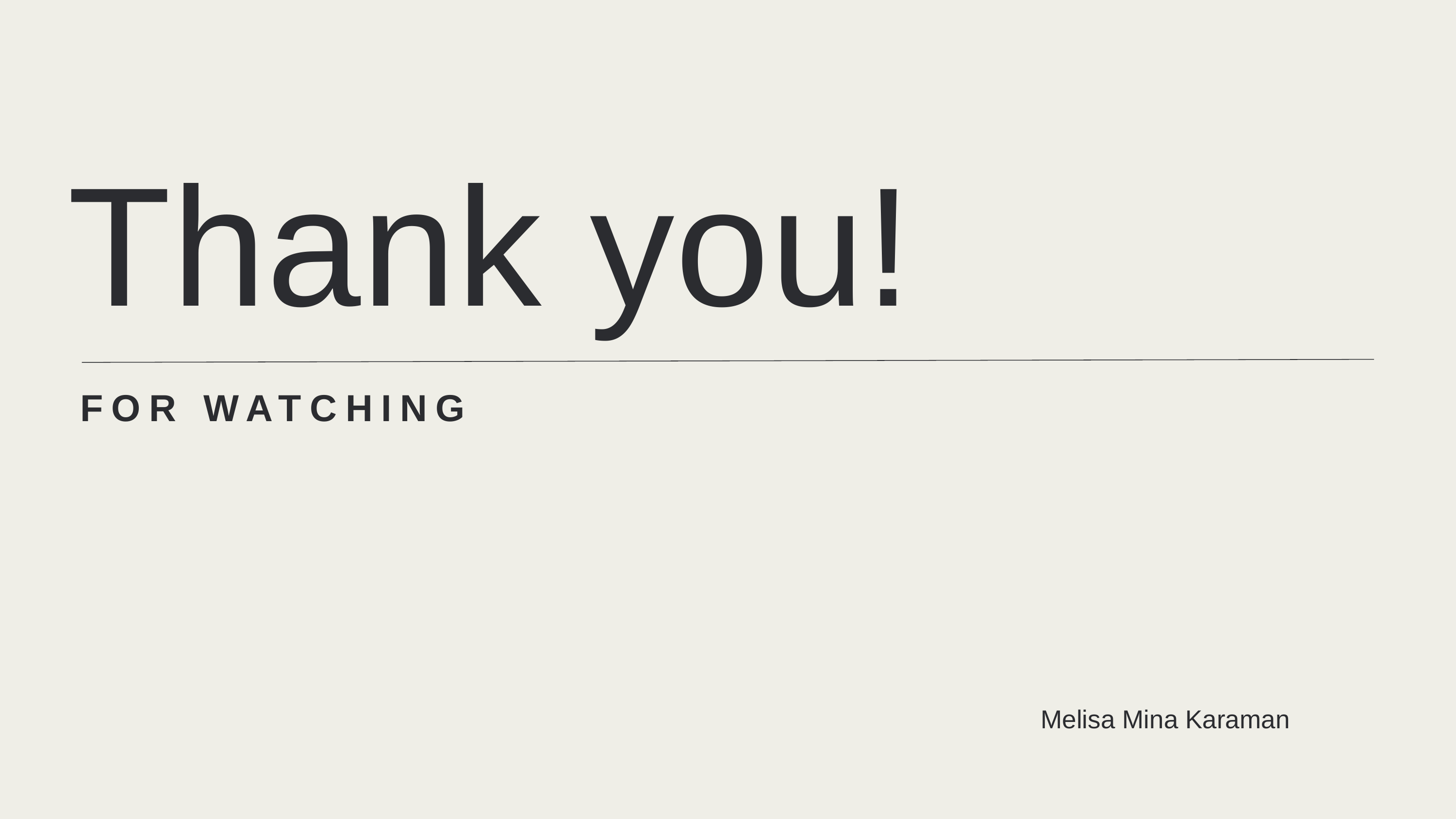

Thank you!

FOR WATCHING
Melisa Mina Karaman